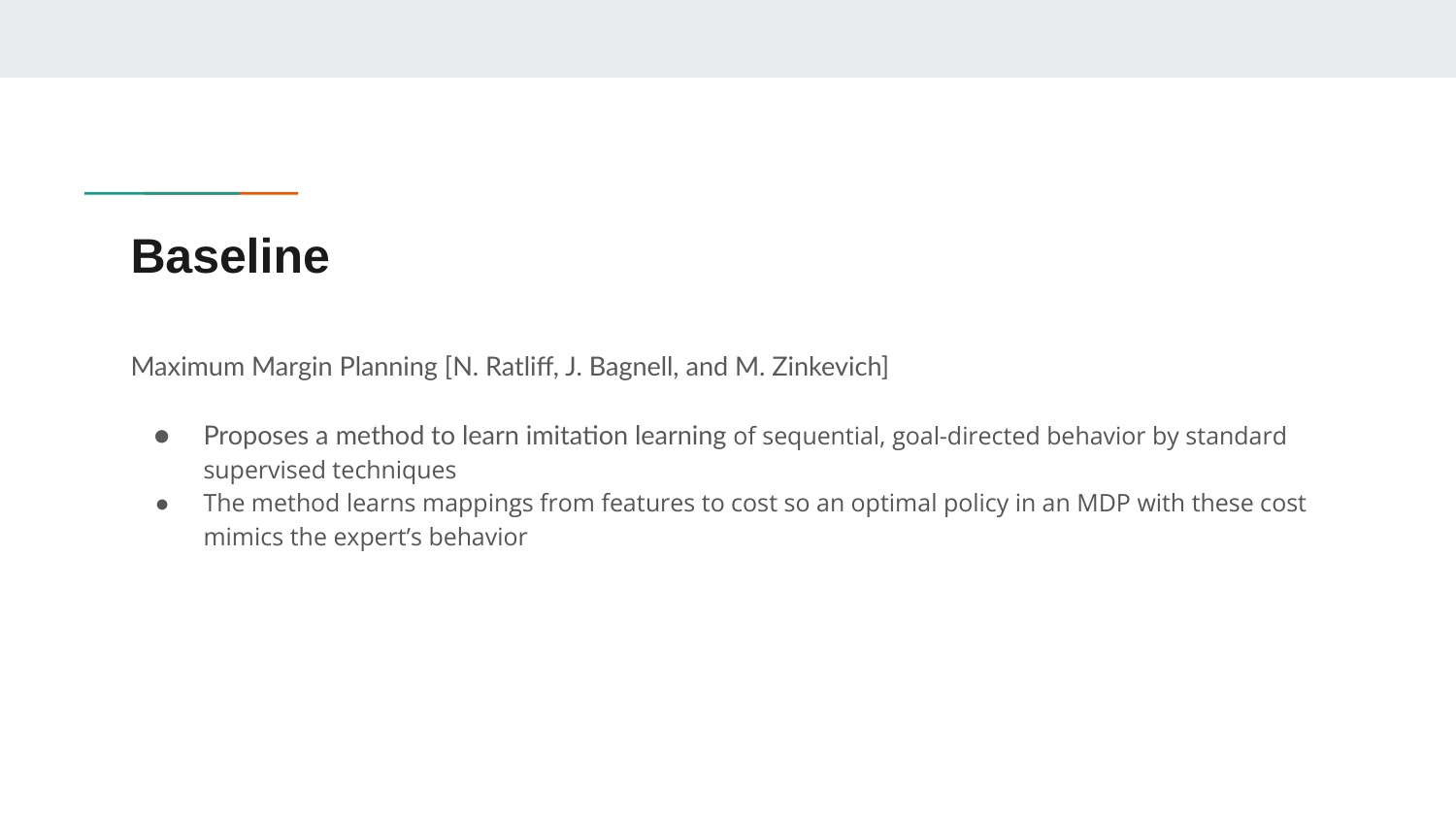

# Baseline
Maximum Margin Planning [N. Ratliff, J. Bagnell, and M. Zinkevich]
Proposes a method to learn imitation learning of sequential, goal-directed behavior by standard supervised techniques
The method learns mappings from features to cost so an optimal policy in an MDP with these cost mimics the expert’s behavior